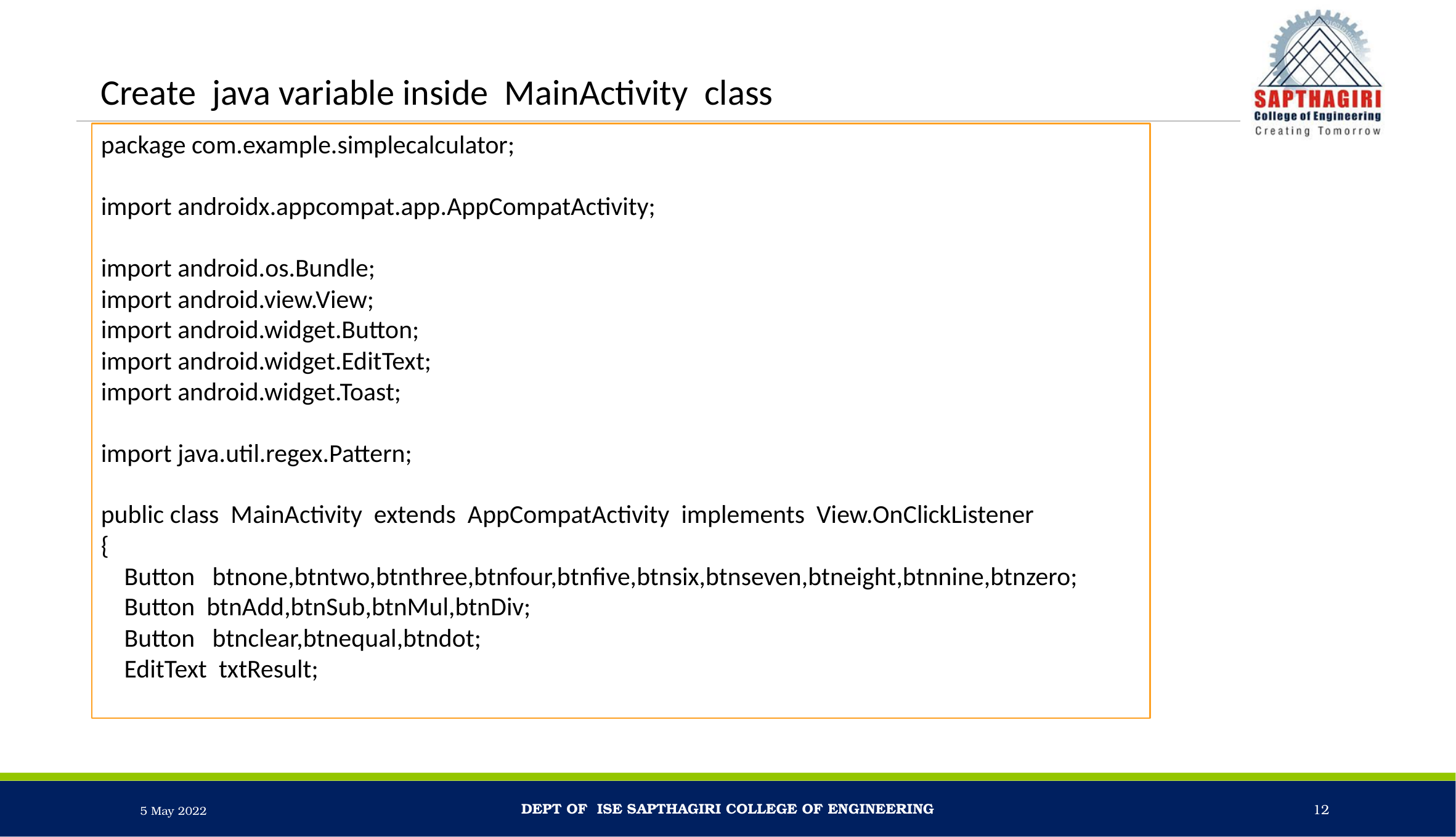

Create  java variable inside  MainActivity  class
package com.example.simplecalculator;
import androidx.appcompat.app.AppCompatActivity;
import android.os.Bundle;
import android.view.View;
import android.widget.Button;
import android.widget.EditText;
import android.widget.Toast;
import java.util.regex.Pattern;
public class  MainActivity  extends  AppCompatActivity  implements  View.OnClickListener
{
    Button   btnone,btntwo,btnthree,btnfour,btnfive,btnsix,btnseven,btneight,btnnine,btnzero;
    Button  btnAdd,btnSub,btnMul,btnDiv;
    Button   btnclear,btnequal,btndot;
    EditText  txtResult;
5 May 2022
Dept of  ISE SAPTHAGIRI COLLEGE OF ENGINEERING
12